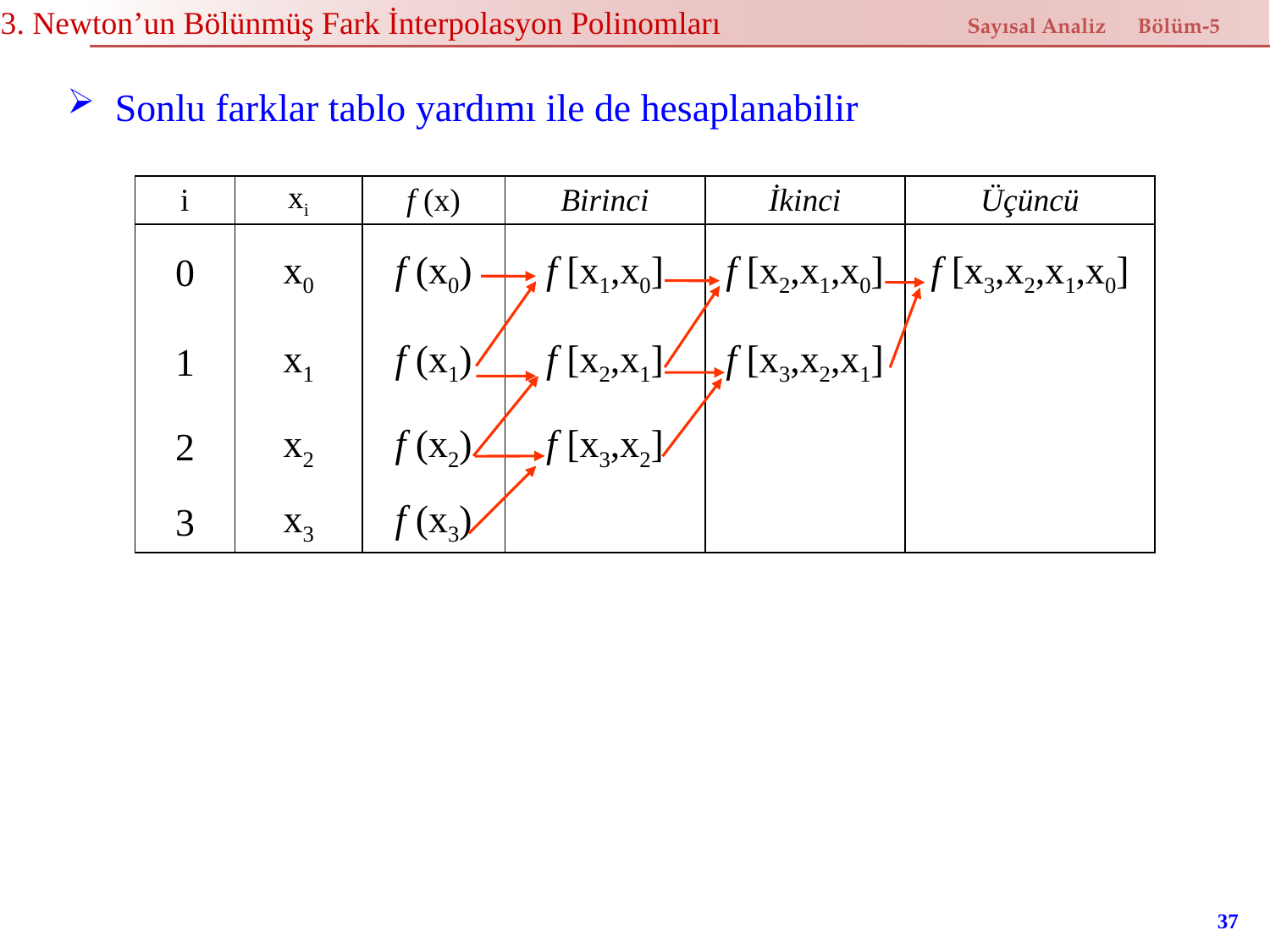

5.3. Newton’un Bölünmüş Fark İnterpolasyon Polinomları
Sayısal Analiz      Bölüm-5

Sonlu farklar tablo yardımı ile de hesaplanabilir
| i | xi | f (x) | Birinci | İkinci | Üçüncü |
| --- | --- | --- | --- | --- | --- |
| 0 | x0 | f (x0) | f [x1,x0] | f [x2,x1,x0] | f [x3,x2,x1,x0] |
| 1 | x1 | f (x1) | f [x2,x1] | f [x3,x2,x1] |  |
| 2 | x2 | f (x2) | f [x3,x2] |  |  |
| 3 | x3 | f (x3) |  |  |  |

37